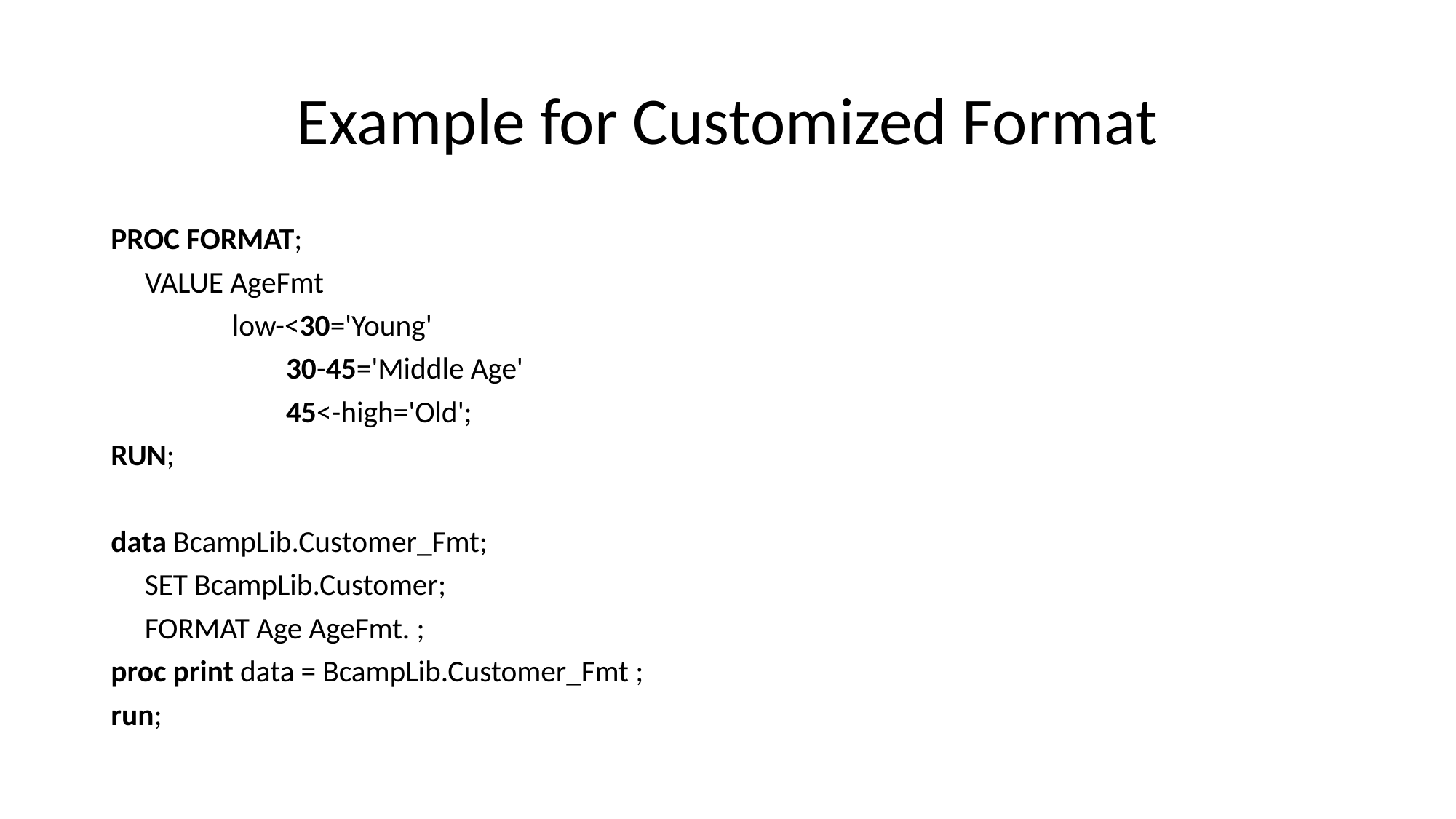

# Example for Customized Format
PROC FORMAT;
     VALUE AgeFmt
                  low-<30='Young'
            	   30-45='Middle Age'
            	   45<-high='Old';
RUN;

data BcampLib.Customer_Fmt;
     SET BcampLib.Customer;
     FORMAT Age AgeFmt. ;
proc print data = BcampLib.Customer_Fmt ;
run;